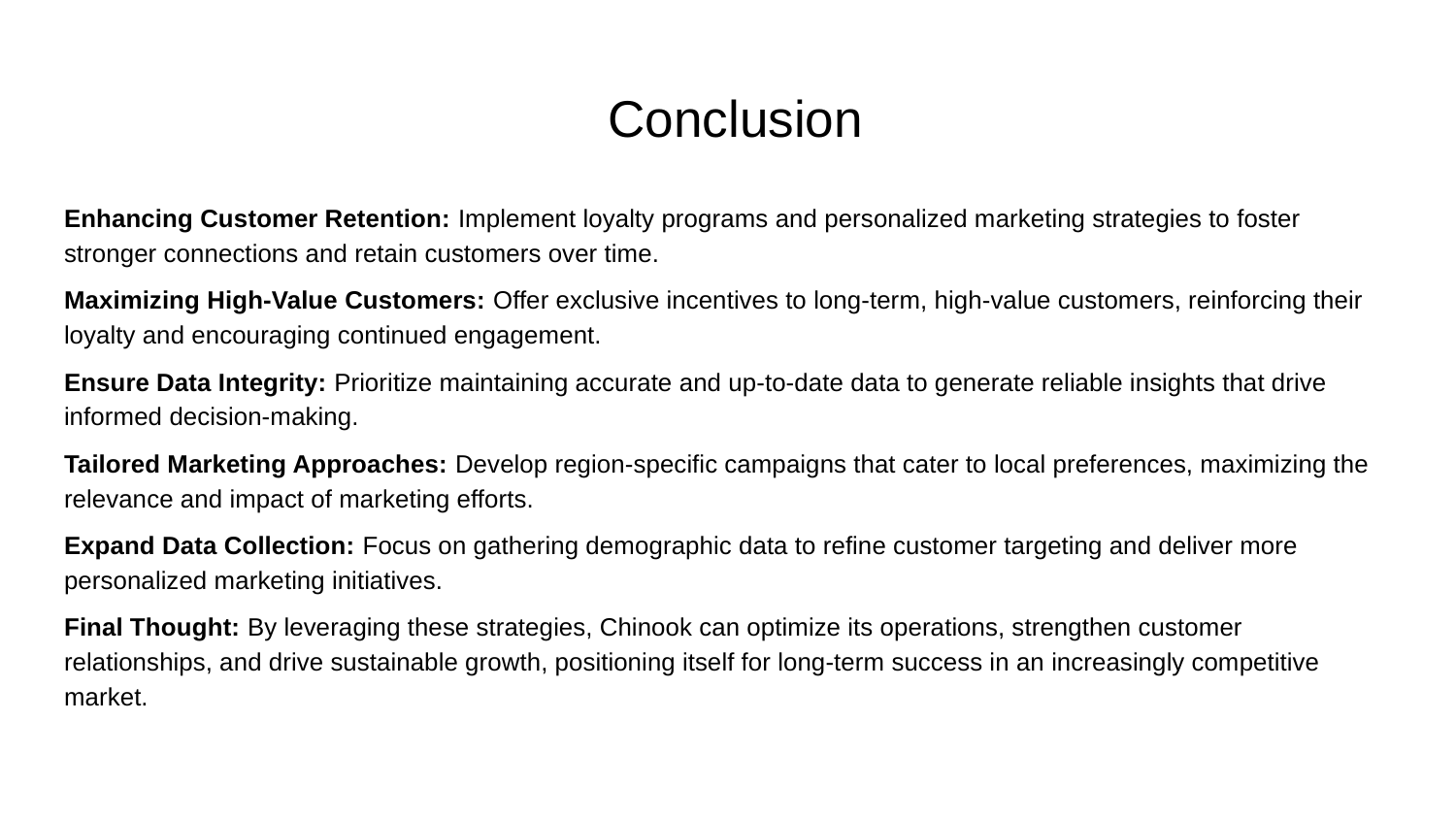

# Conclusion
Enhancing Customer Retention: Implement loyalty programs and personalized marketing strategies to foster stronger connections and retain customers over time.
Maximizing High-Value Customers: Offer exclusive incentives to long-term, high-value customers, reinforcing their loyalty and encouraging continued engagement.
Ensure Data Integrity: Prioritize maintaining accurate and up-to-date data to generate reliable insights that drive informed decision-making.
Tailored Marketing Approaches: Develop region-specific campaigns that cater to local preferences, maximizing the relevance and impact of marketing efforts.
Expand Data Collection: Focus on gathering demographic data to refine customer targeting and deliver more personalized marketing initiatives.
Final Thought: By leveraging these strategies, Chinook can optimize its operations, strengthen customer relationships, and drive sustainable growth, positioning itself for long-term success in an increasingly competitive market.